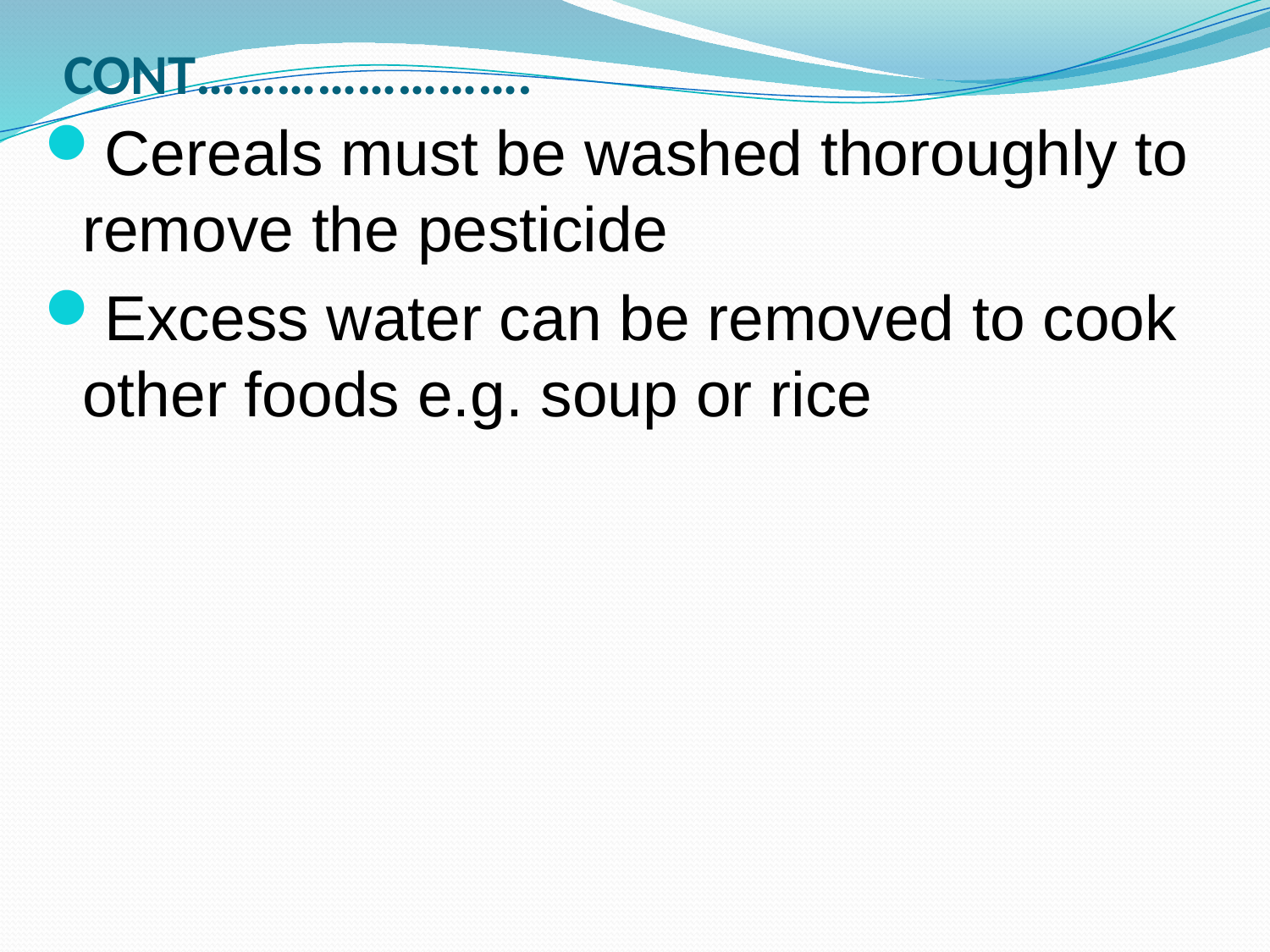

# CONT…………………….
Cereals must be washed thoroughly to remove the pesticide
Excess water can be removed to cook other foods e.g. soup or rice